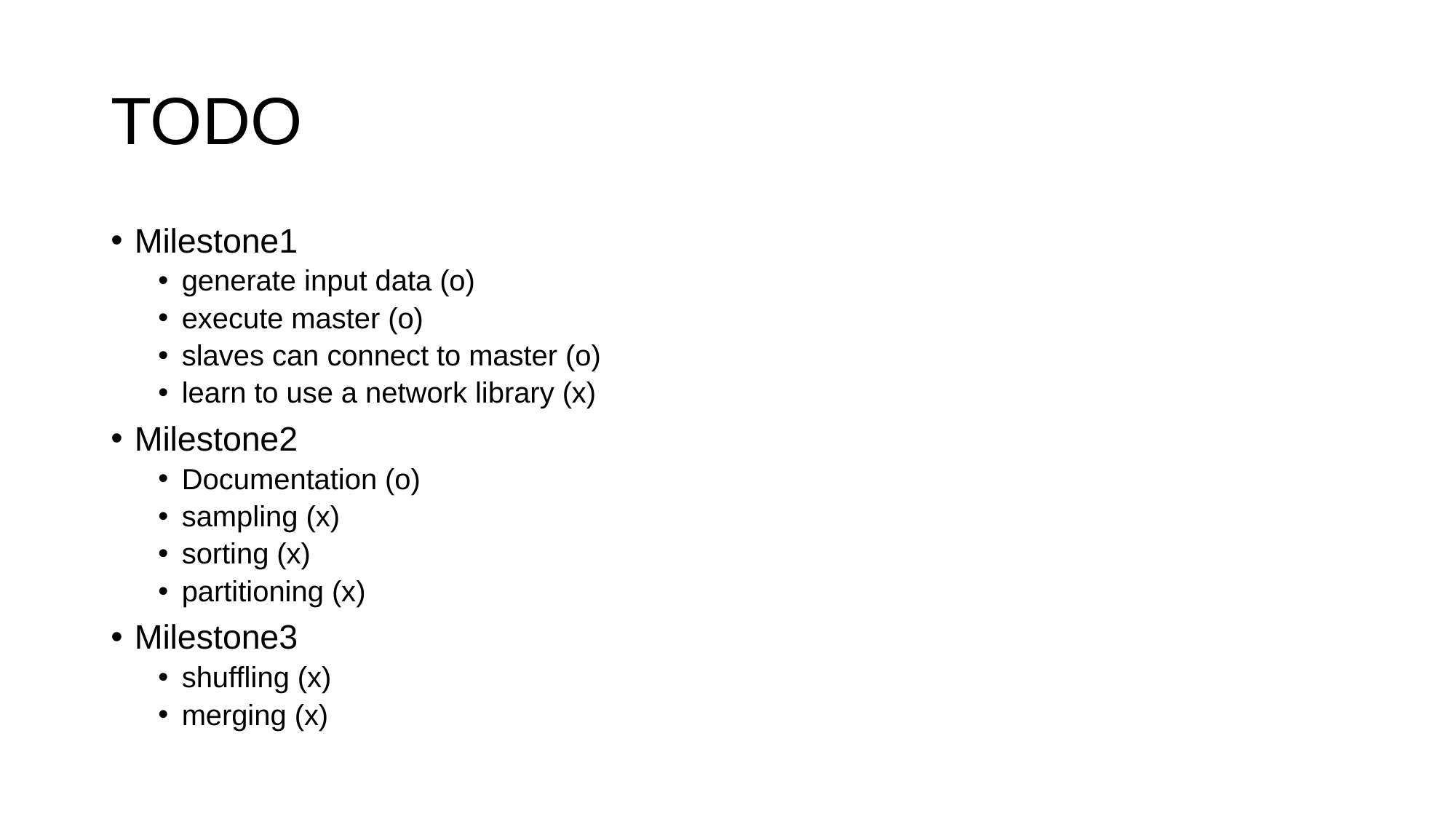

# TODO
Milestone1
generate input data (o)
execute master (o)
slaves can connect to master (o)
learn to use a network library (x)
Milestone2
Documentation (o)
sampling (x)
sorting (x)
partitioning (x)
Milestone3
shuffling (x)
merging (x)